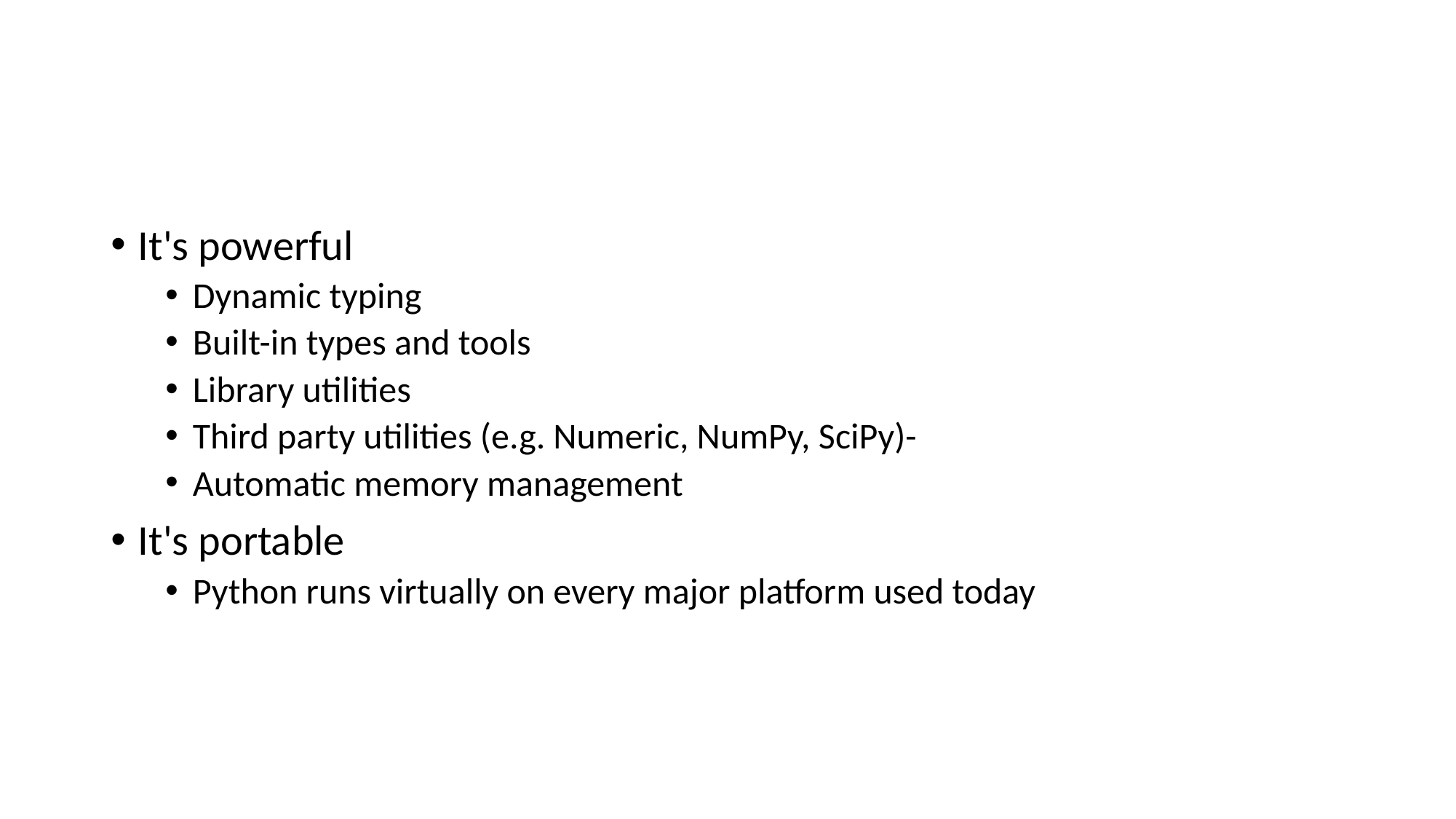

#
It's powerful
Dynamic typing
Built-in types and tools
Library utilities
Third party utilities (e.g. Numeric, NumPy, SciPy)-
Automatic memory management
It's portable
Python runs virtually on every major platform used today